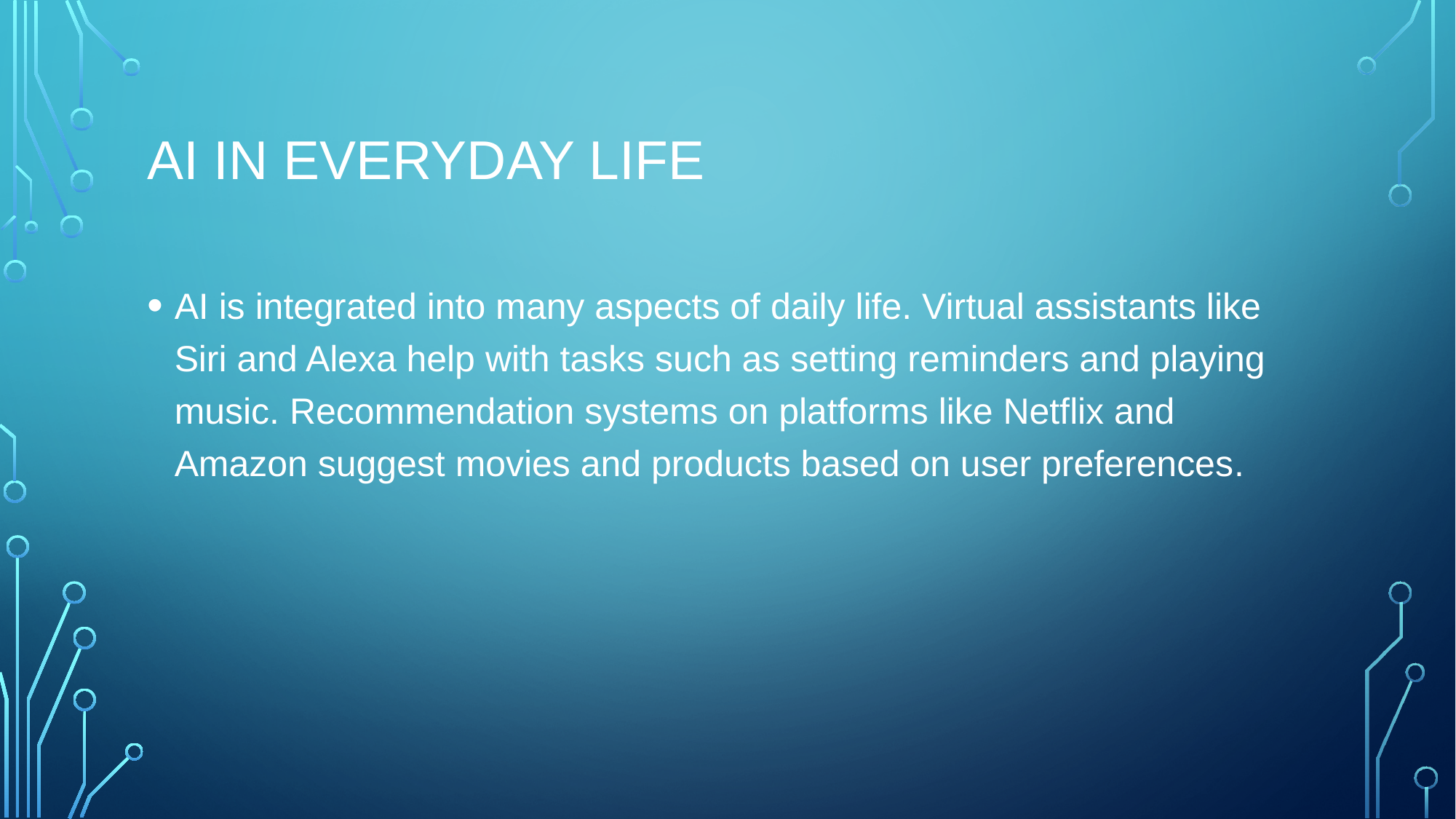

# AI in Everyday Life
AI is integrated into many aspects of daily life. Virtual assistants like Siri and Alexa help with tasks such as setting reminders and playing music. Recommendation systems on platforms like Netflix and Amazon suggest movies and products based on user preferences.